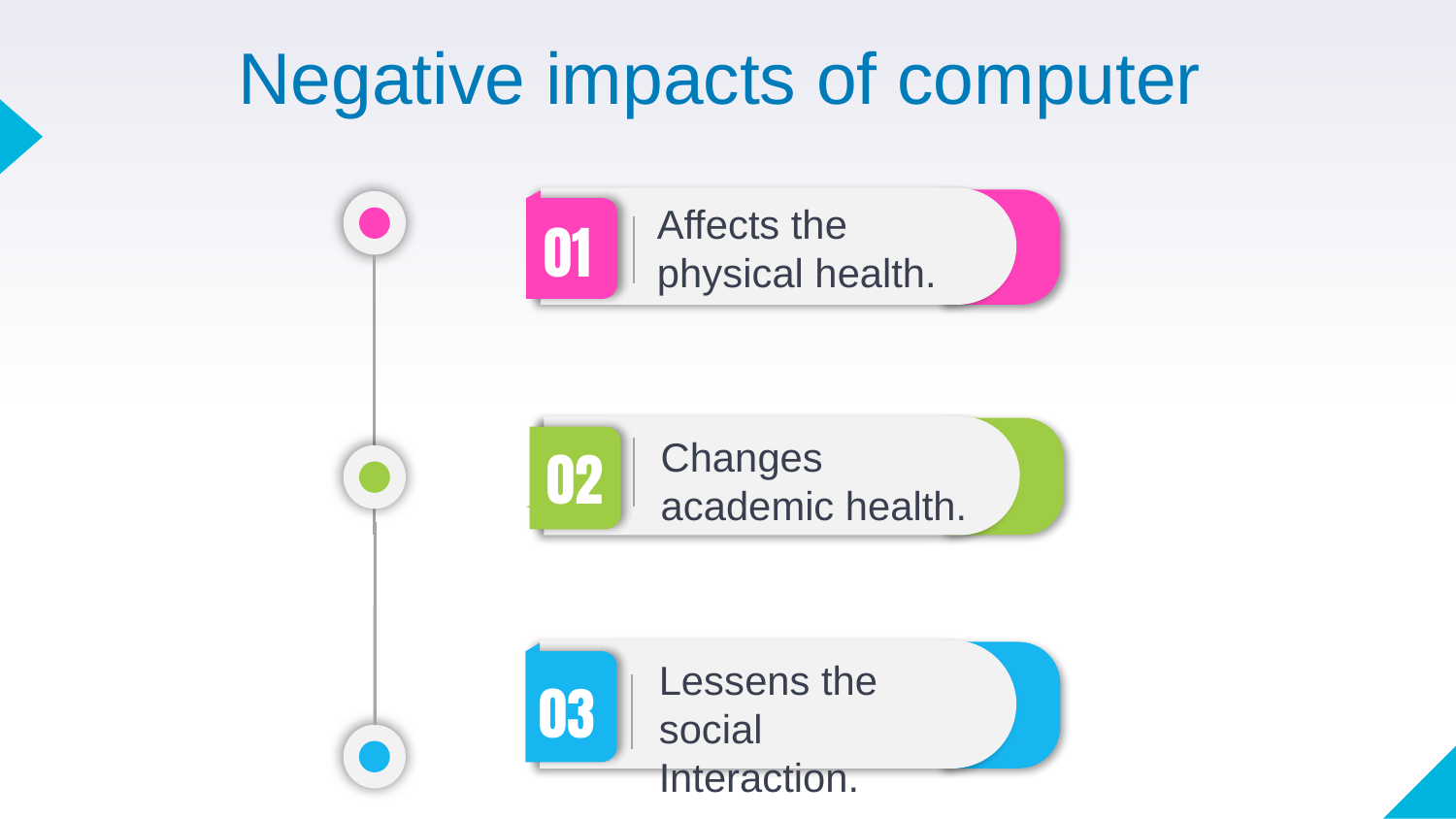

# Negative impacts of computer

01

Affects the physical health.

02

Changes academic health.

03
Lessens the social Interaction.